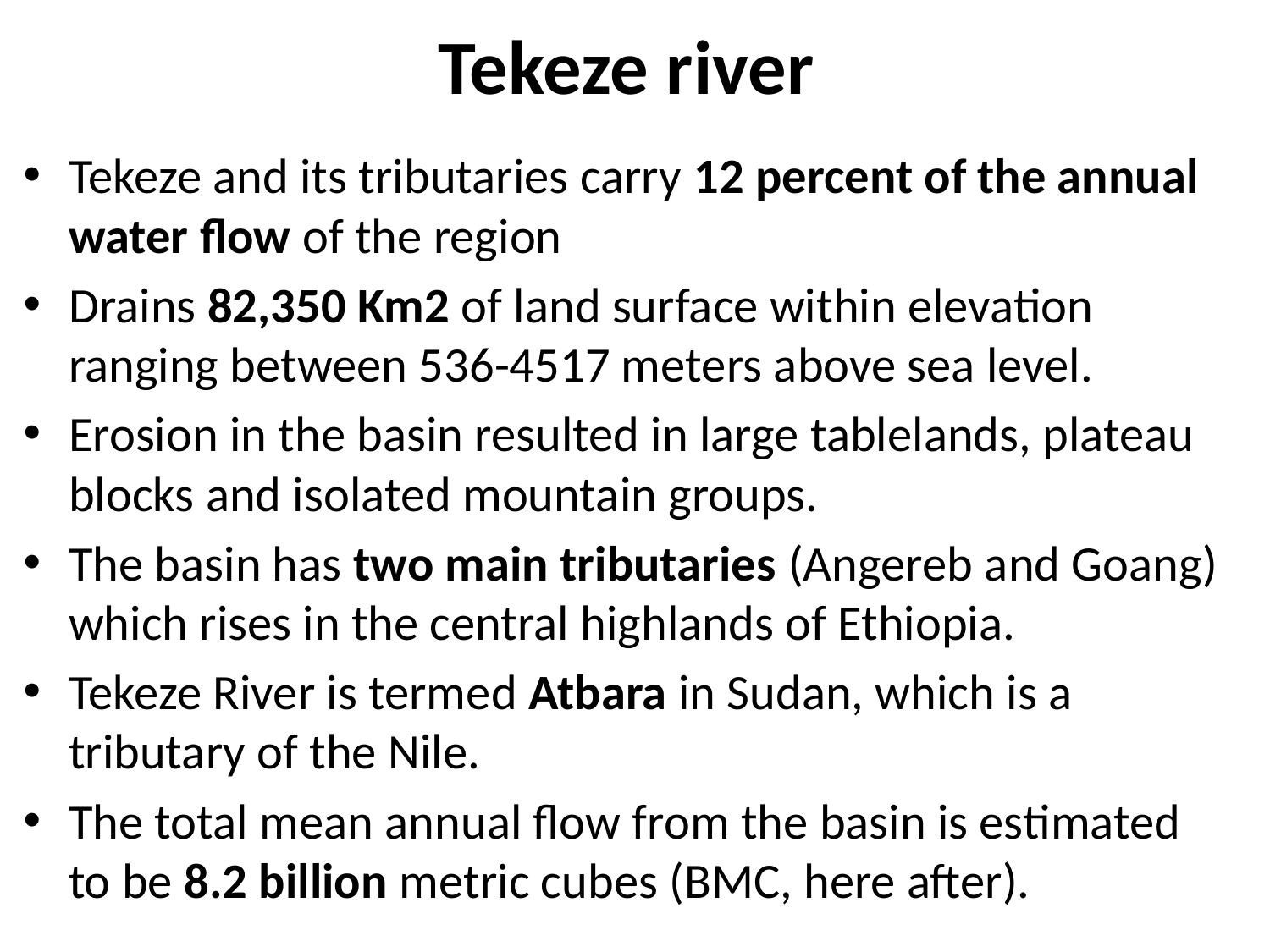

# Tekeze river
Tekeze and its tributaries carry 12 percent of the annual water flow of the region
Drains 82,350 Km2 of land surface within elevation ranging between 536-4517 meters above sea level.
Erosion in the basin resulted in large tablelands, plateau blocks and isolated mountain groups.
The basin has two main tributaries (Angereb and Goang) which rises in the central highlands of Ethiopia.
Tekeze River is termed Atbara in Sudan, which is a tributary of the Nile.
The total mean annual flow from the basin is estimated to be 8.2 billion metric cubes (BMC, here after).